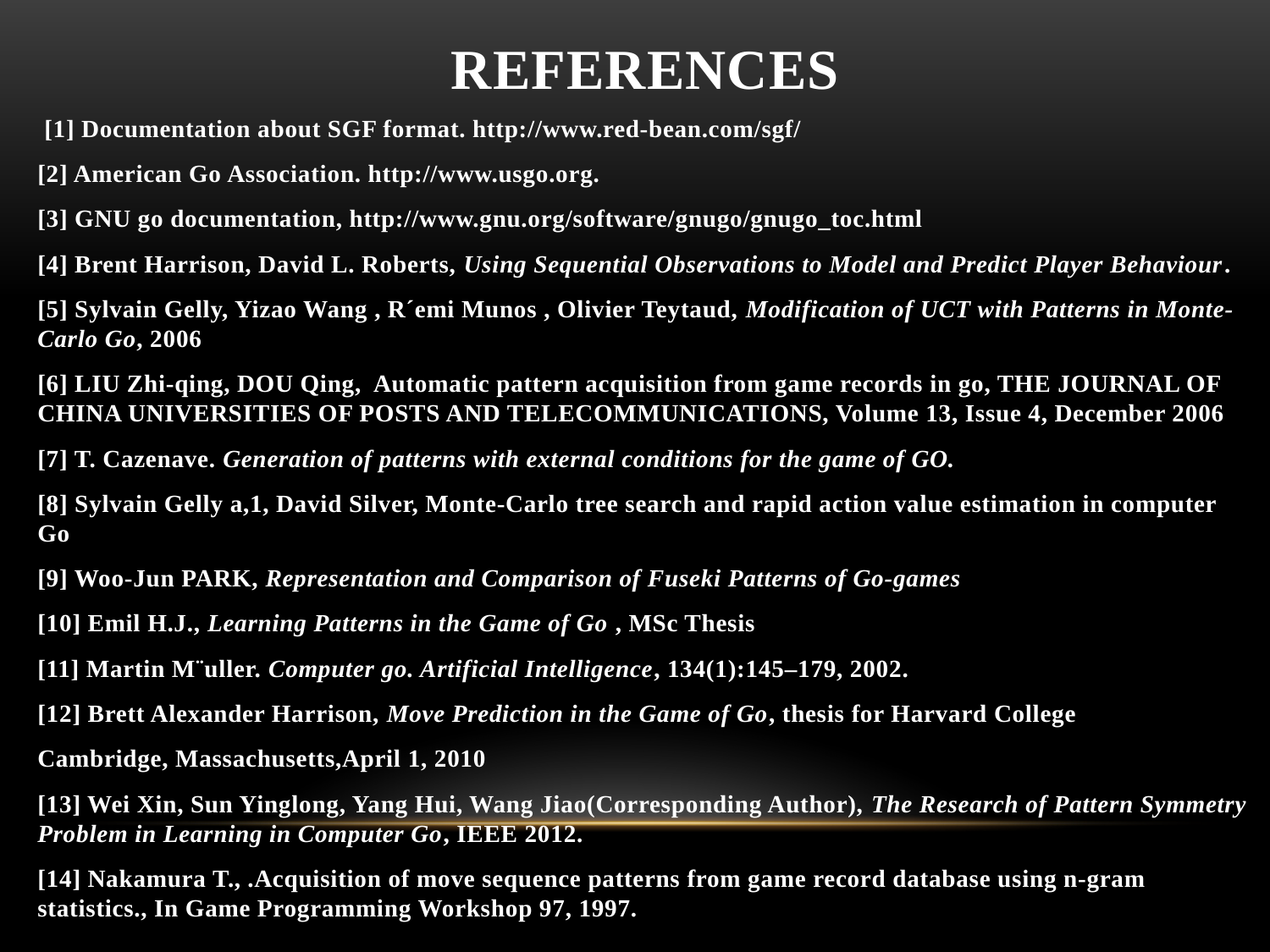

# references
 [1] Documentation about SGF format. http://www.red-bean.com/sgf/
[2] American Go Association. http://www.usgo.org.
[3] GNU go documentation, http://www.gnu.org/software/gnugo/gnugo_toc.html
[4] Brent Harrison, David L. Roberts, Using Sequential Observations to Model and Predict Player Behaviour.
[5] Sylvain Gelly, Yizao Wang , R´emi Munos , Olivier Teytaud, Modification of UCT with Patterns in Monte-Carlo Go, 2006
[6] LIU Zhi-qing, DOU Qing,  Automatic pattern acquisition from game records in go, THE JOURNAL OF CHINA UNIVERSITIES OF POSTS AND TELECOMMUNICATIONS, Volume 13, Issue 4, December 2006
[7] T. Cazenave. Generation of patterns with external conditions for the game of GO.
[8] Sylvain Gelly a,1, David Silver, Monte-Carlo tree search and rapid action value estimation in computer Go
[9] Woo-Jun PARK, Representation and Comparison of Fuseki Patterns of Go-games
[10] Emil H.J., Learning Patterns in the Game of Go , MSc Thesis
[11] Martin M¨uller. Computer go. Artificial Intelligence, 134(1):145–179, 2002.
[12] Brett Alexander Harrison, Move Prediction in the Game of Go, thesis for Harvard College
Cambridge, Massachusetts,April 1, 2010
[13] Wei Xin, Sun Yinglong, Yang Hui, Wang Jiao(Corresponding Author), The Research of Pattern Symmetry Problem in Learning in Computer Go, IEEE 2012.
[14] Nakamura T., .Acquisition of move sequence patterns from game record database using n-gram statistics., In Game Programming Workshop 97, 1997.